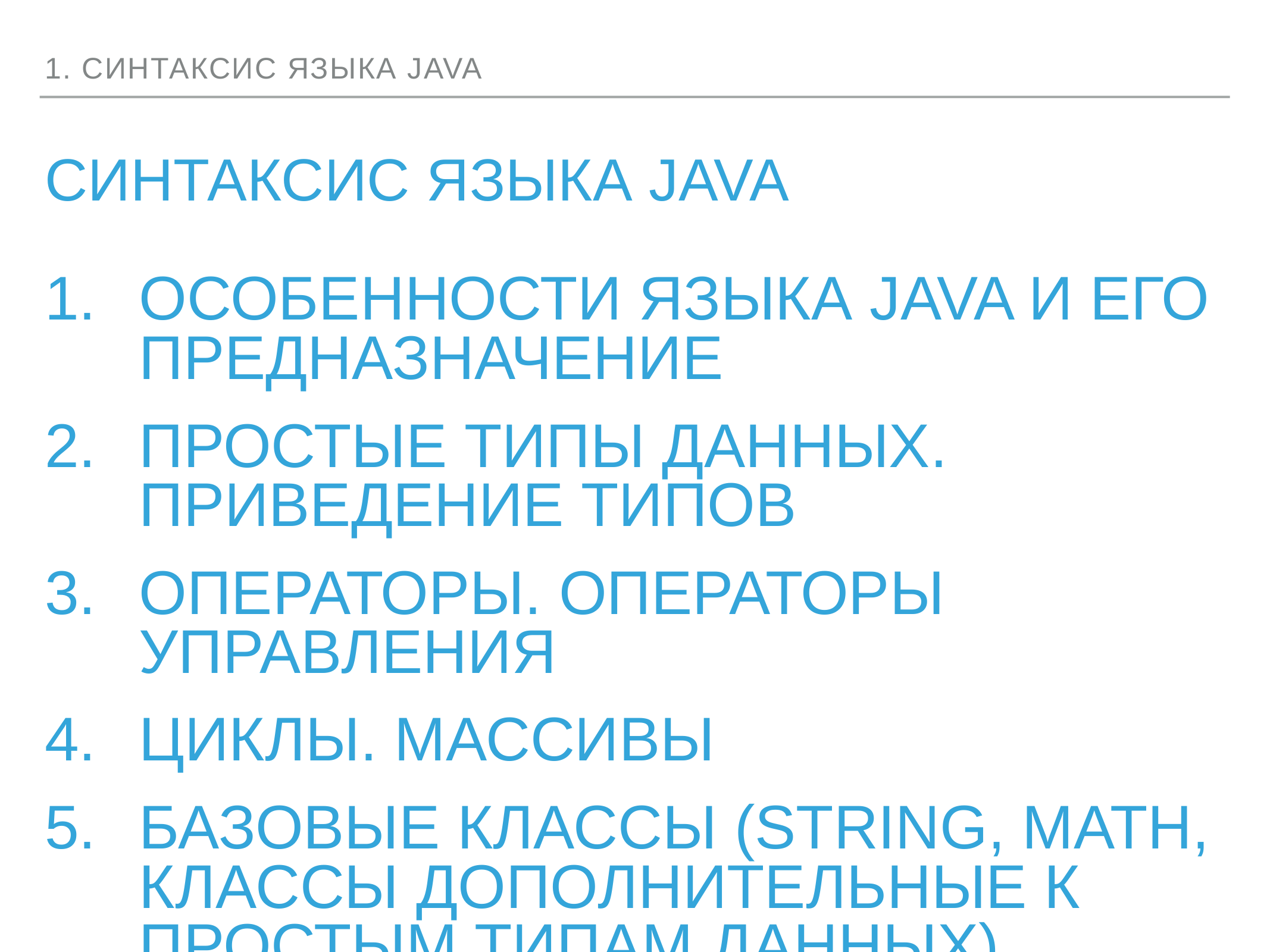

1. Синтаксис языка Java
# Синтаксис языка Java
Особенности языка Java и его предназначение
Простые типы данных. Приведение типов
Операторы. Операторы управления
Циклы. Массивы
Базовые классы (String, Math, классы дополнительные к простым типам данных)
Практика по циклам, массивам и строкам